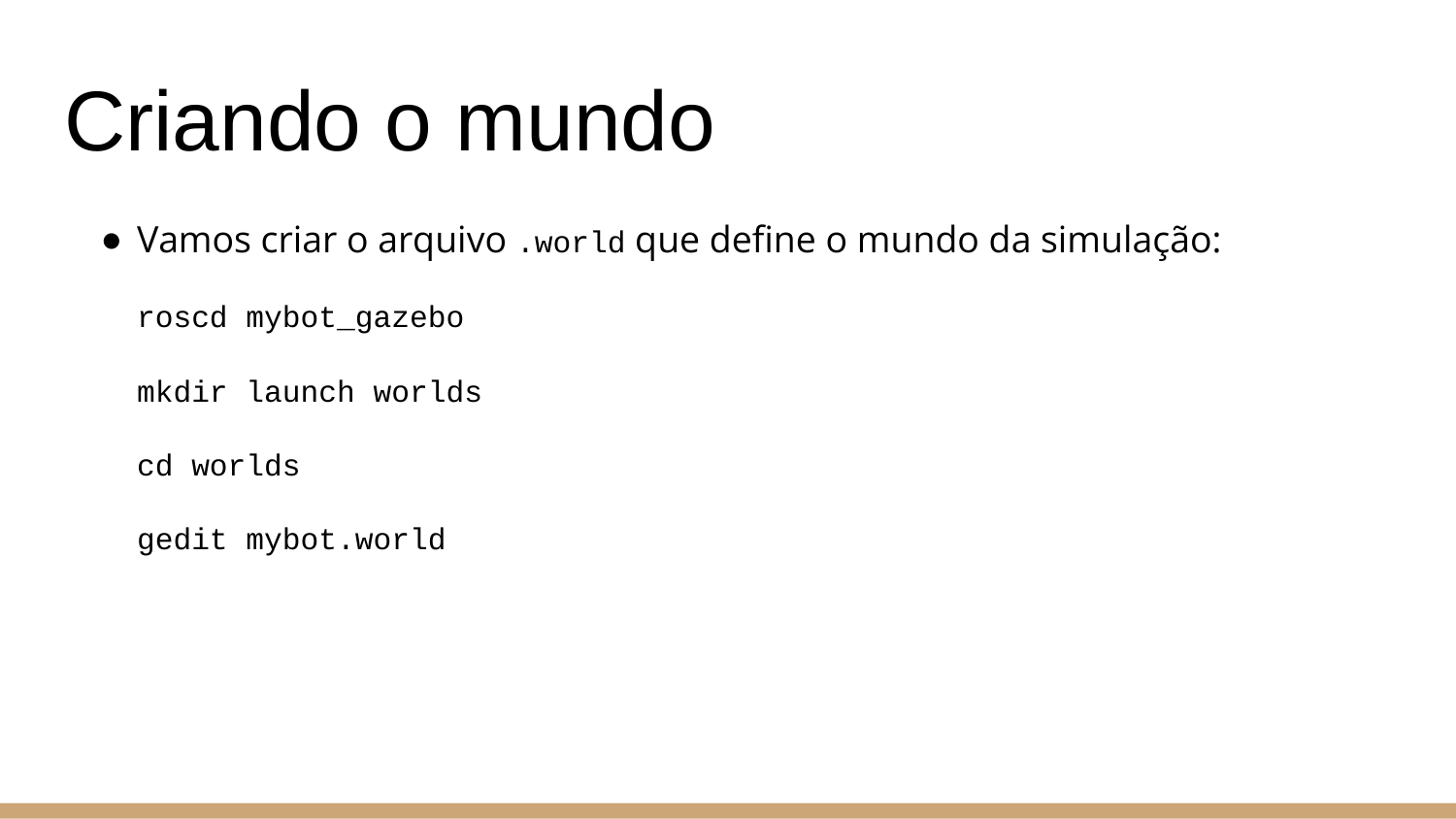

# Criando o mundo
Vamos criar o arquivo .world que define o mundo da simulação:
roscd mybot_gazebo
mkdir launch worlds
cd worlds
gedit mybot.world